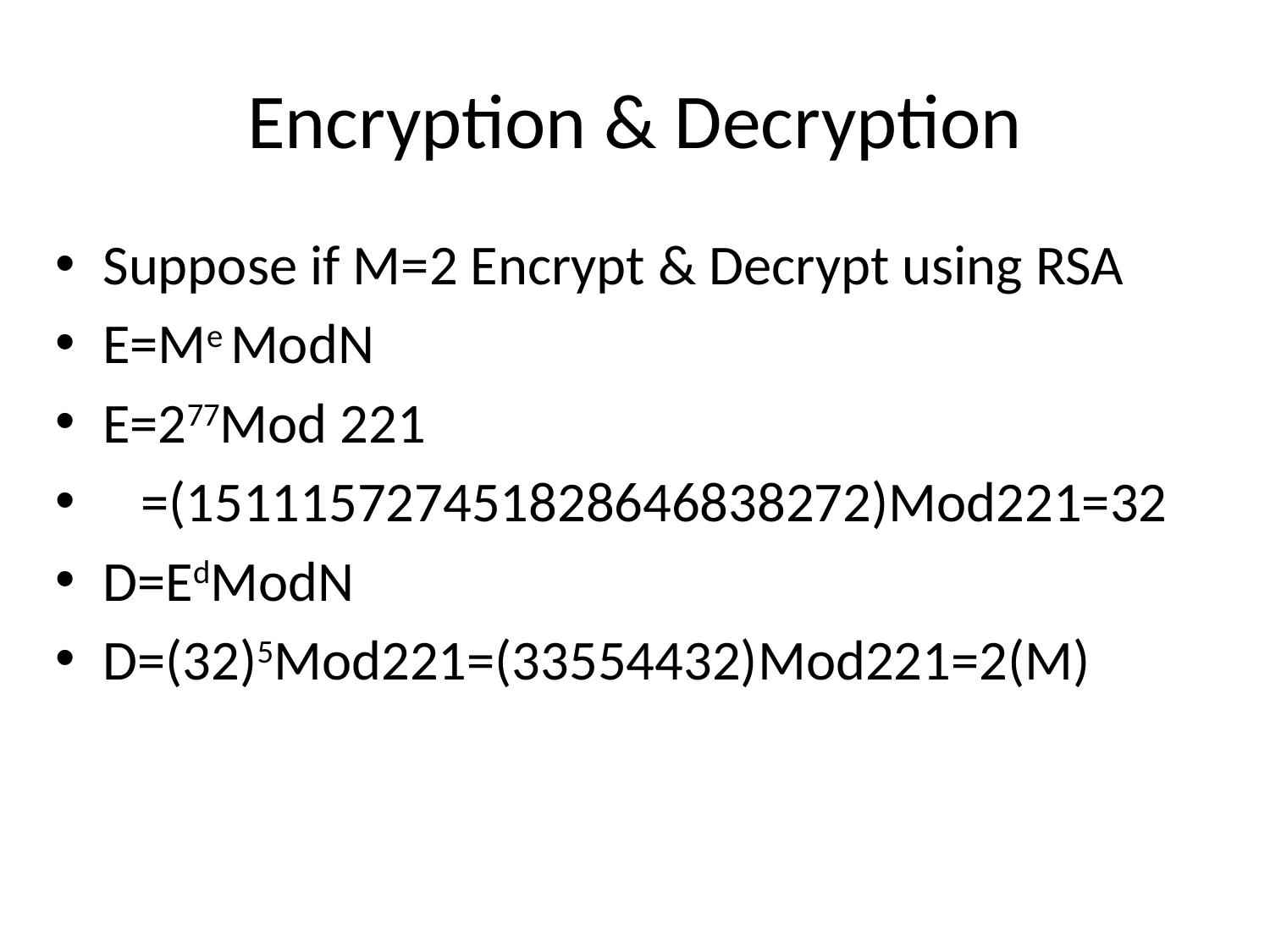

# Encryption & Decryption
Suppose if M=2 Encrypt & Decrypt using RSA
E=Me ModN
E=277Mod 221
   =(151115727451828646838272)Mod221=32
D=EdModN
D=(32)5Mod221=(33554432)Mod221=2(M)